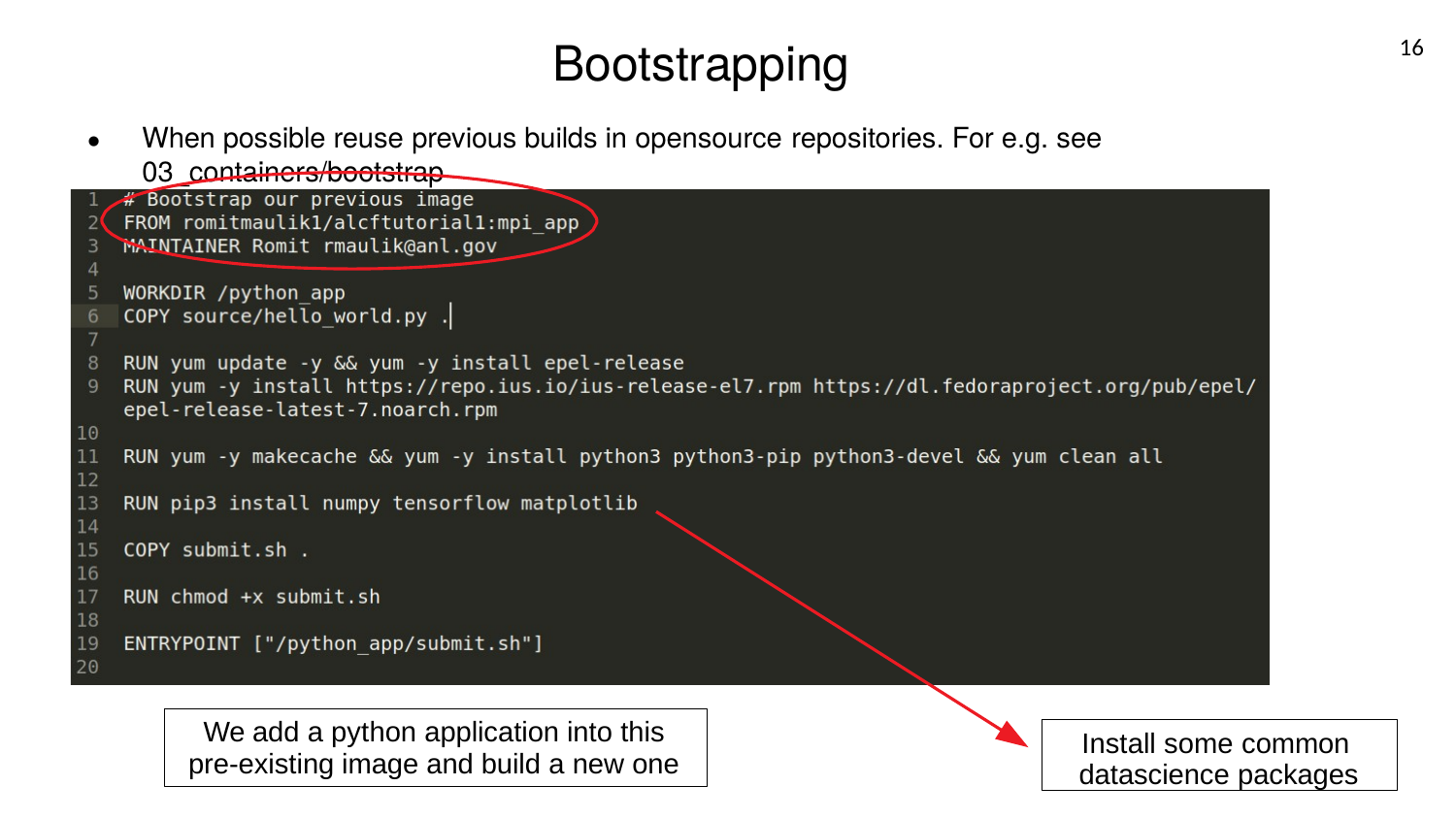

16
# Bootstrapping
•
When possible reuse previous builds in opensource repositories. For e.g. see 03_containers/bootstrap

We add a python application into this  pre-existing image and build a new one
Install some common  datascience packages